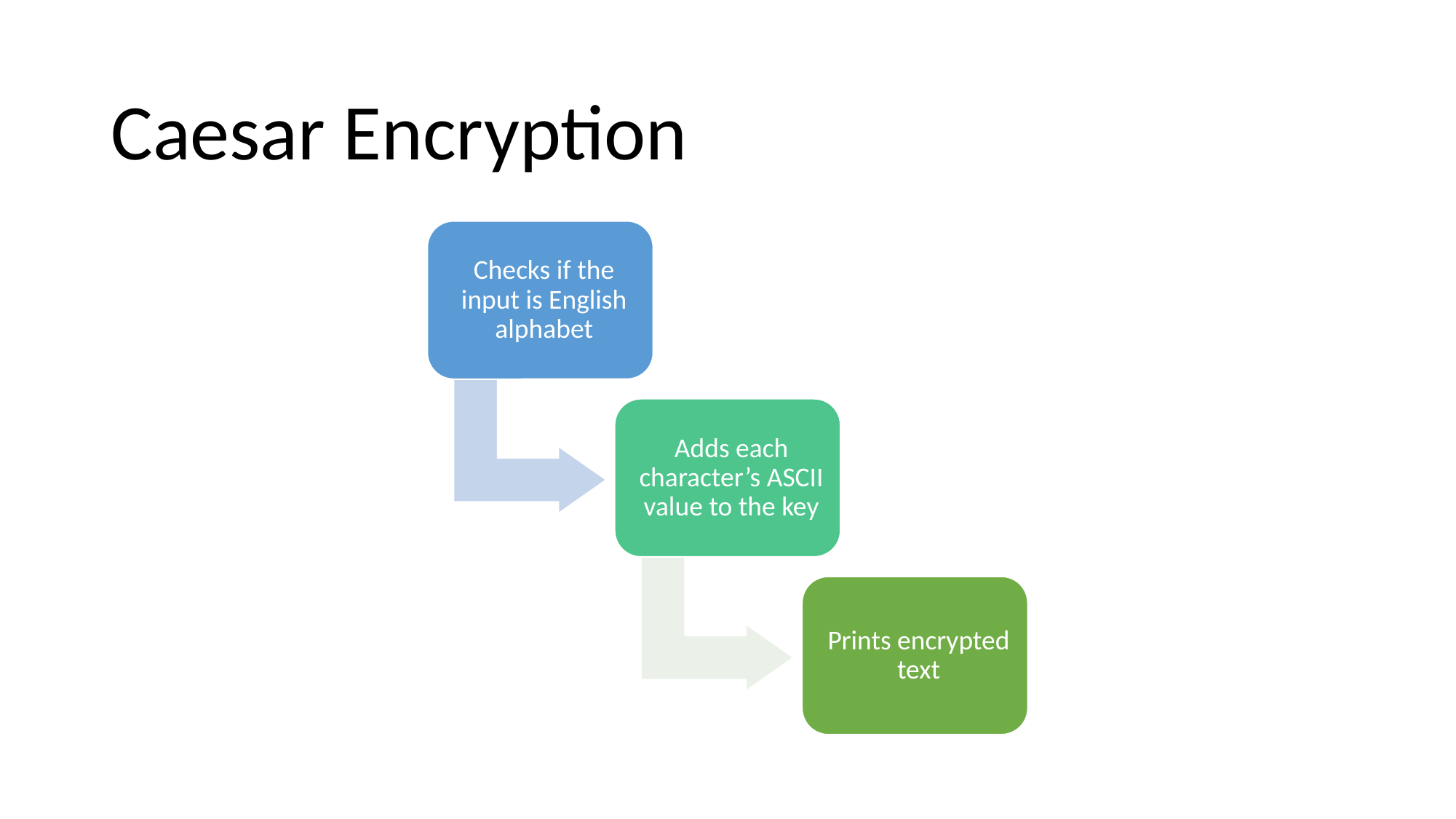

# Caesar Encryption
Checks if the input is English alphabet
Adds each character’s ASCII value to the key
Prints encrypted text